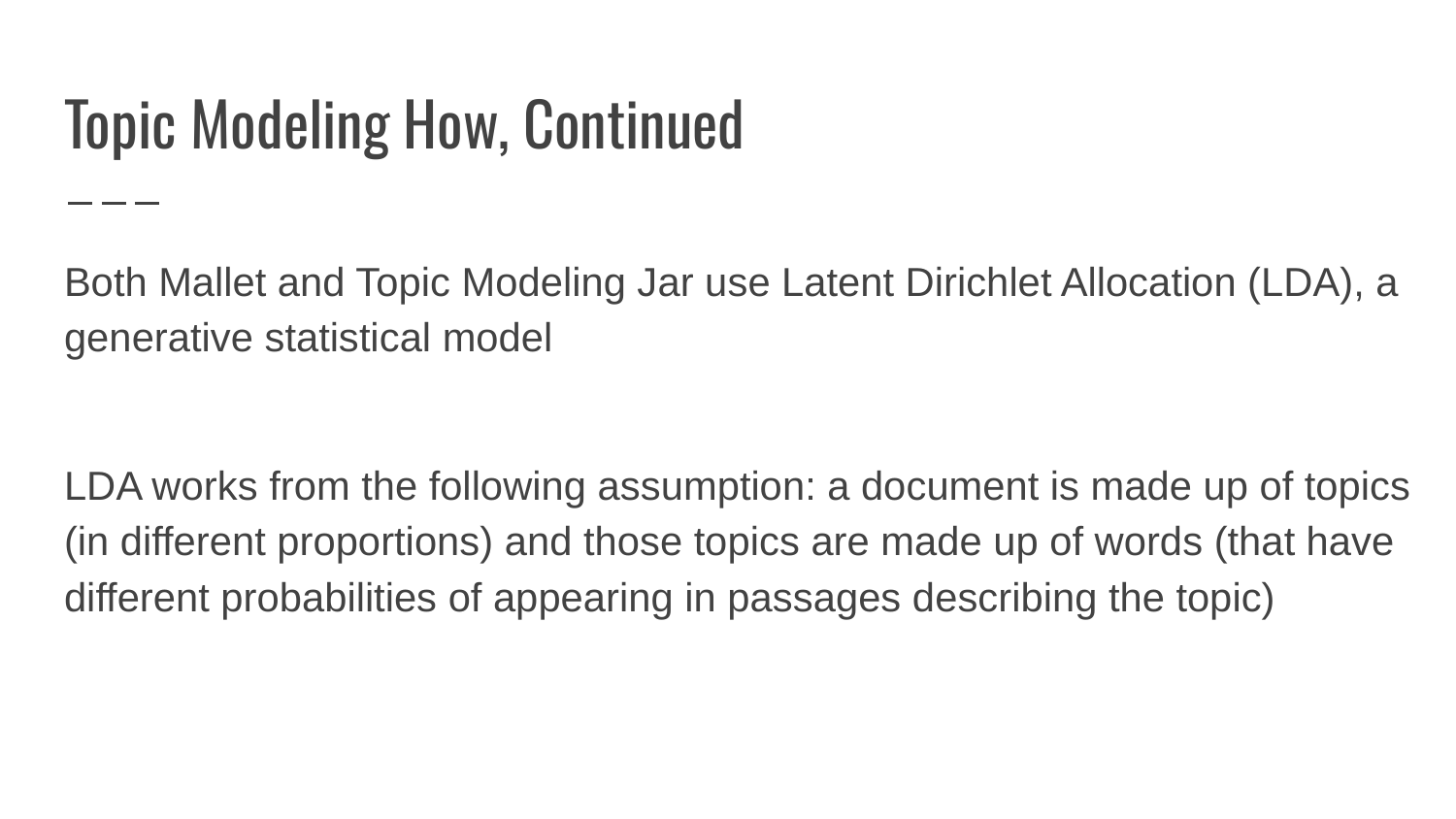

# Topic Modeling How, Continued
Both Mallet and Topic Modeling Jar use Latent Dirichlet Allocation (LDA), a generative statistical model

LDA works from the following assumption: a document is made up of topics (in different proportions) and those topics are made up of words (that have different probabilities of appearing in passages describing the topic)